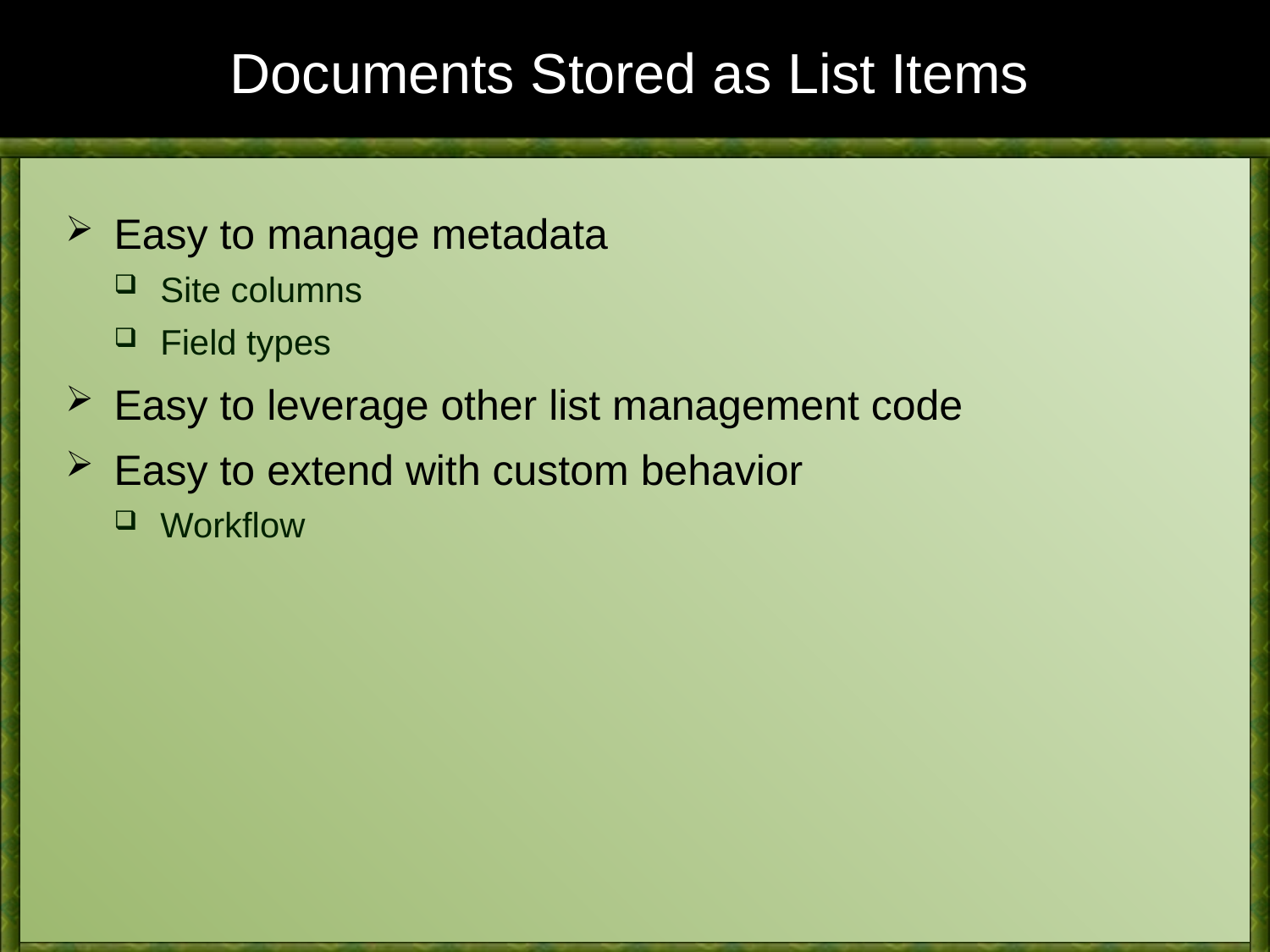

# Documents Stored as List Items
Easy to manage metadata
Site columns
Field types
Easy to leverage other list management code
Easy to extend with custom behavior
Workflow